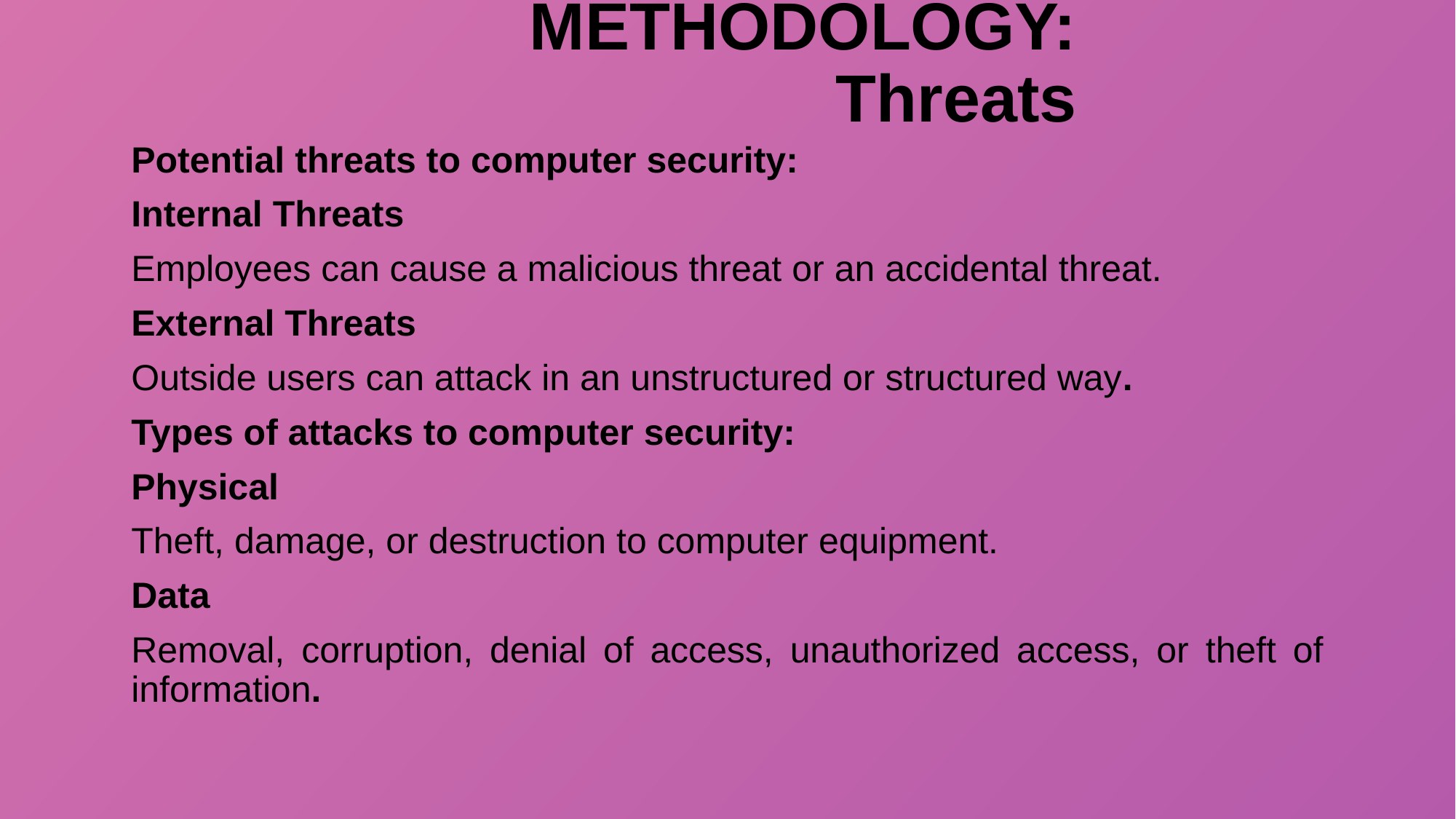

# METHODOLOGY: Threats
Potential threats to computer security:
Internal Threats
Employees can cause a malicious threat or an accidental threat.
External Threats
Outside users can attack in an unstructured or structured way.
Types of attacks to computer security:
Physical
Theft, damage, or destruction to computer equipment.
Data
Removal, corruption, denial of access, unauthorized access, or theft of information.